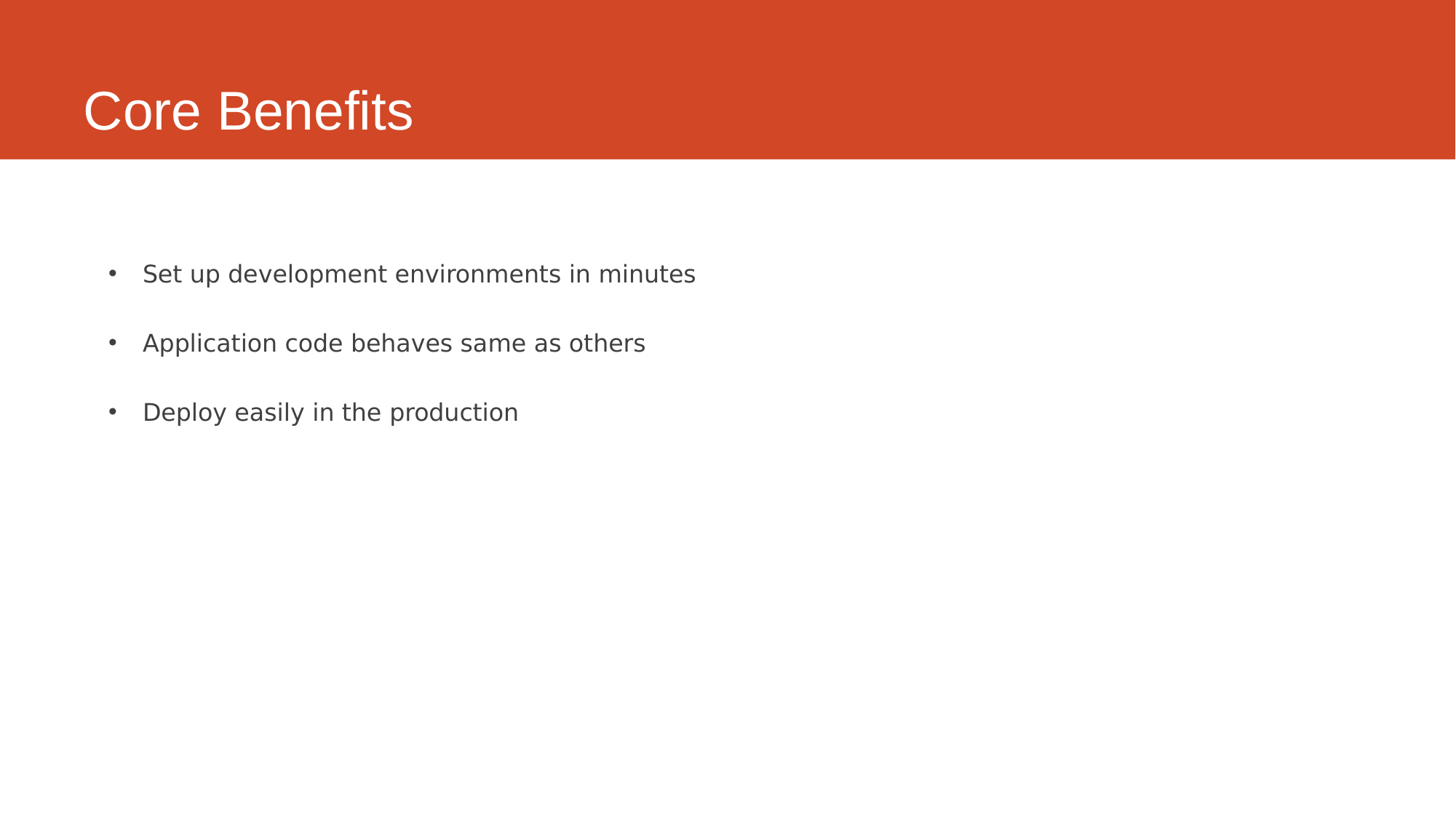

# Core Benefits
Set up development environments in minutes
Application code behaves same as others
Deploy easily in the production